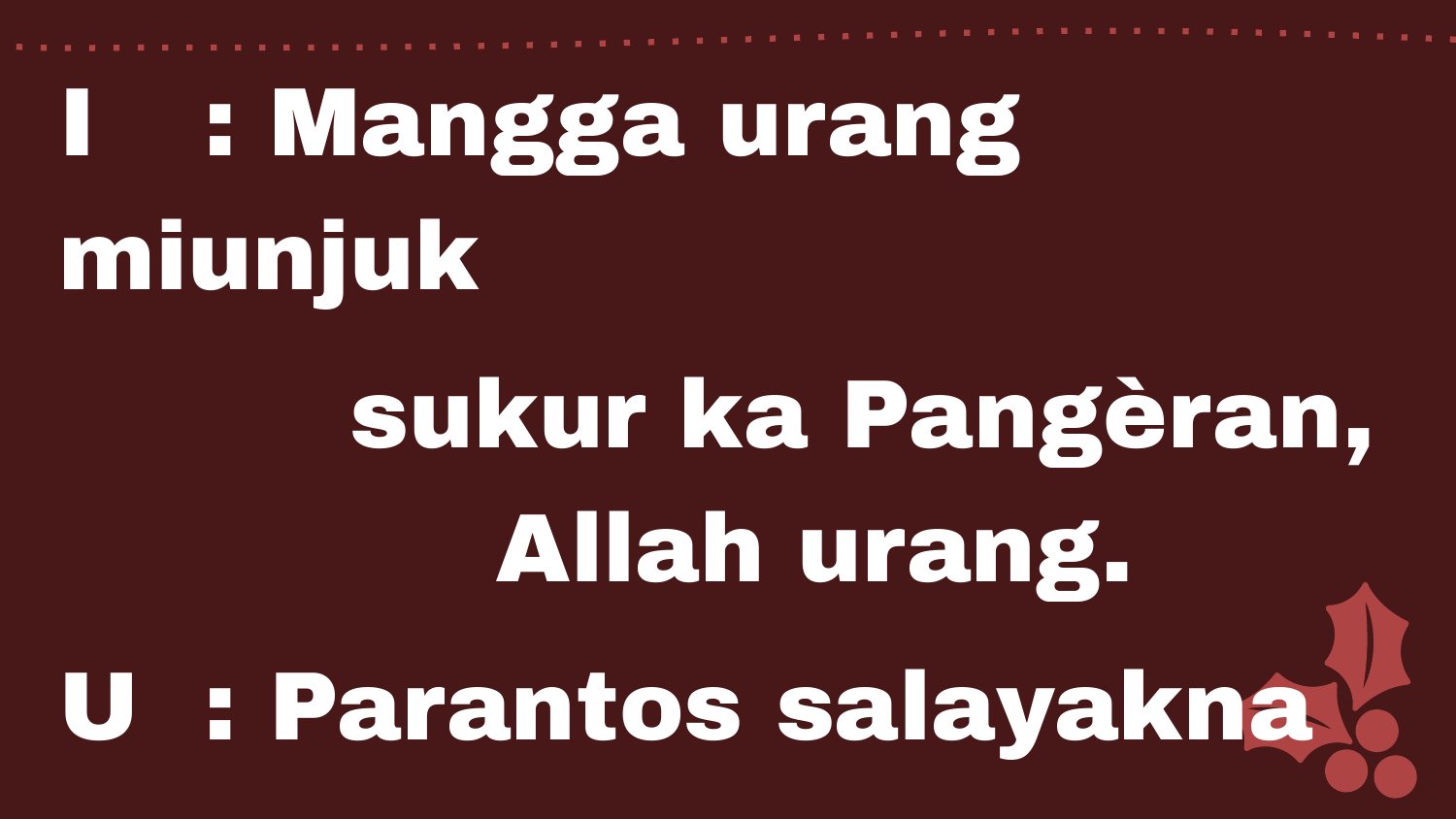

I	: Mangga urang miunjuk
		sukur ka Pangèran, 			Allah urang.
U	: Parantos salayakna
	  sareng sakedahna.